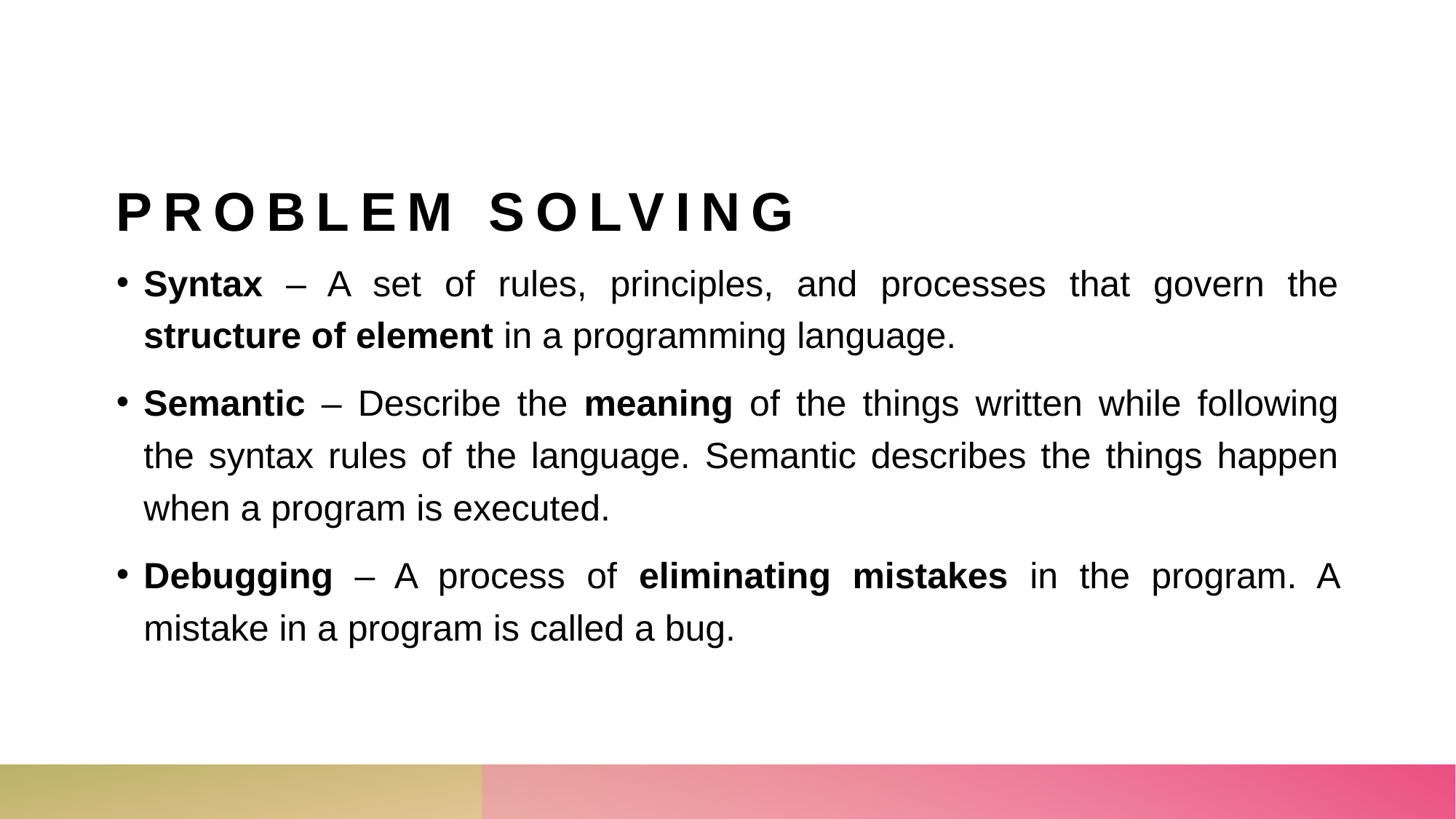

# Problem solving
Syntax – A set of rules, principles, and processes that govern the structure of element in a programming language.
Semantic – Describe the meaning of the things written while following the syntax rules of the language. Semantic describes the things happen when a program is executed.
Debugging – A process of eliminating mistakes in the program. A mistake in a program is called a bug.